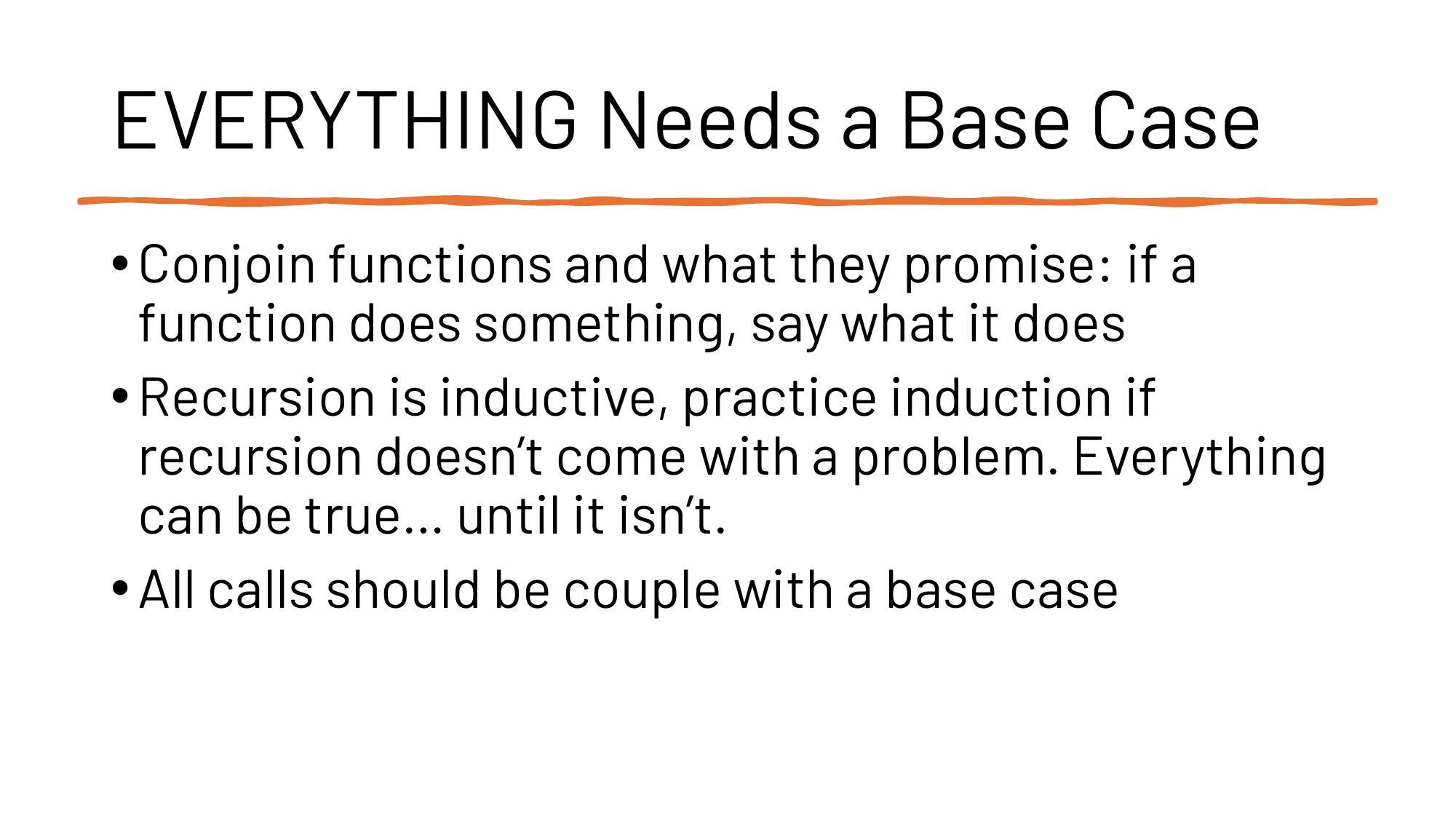

# EVERYTHING Needs a Base Case

Conjoin functions and what they promise: if a function does something, say what it does
Recursion is inductive, practice induction if recursion doesn’t come with a problem. Everything can be true… until it isn’t.
All calls should be couple with a base case